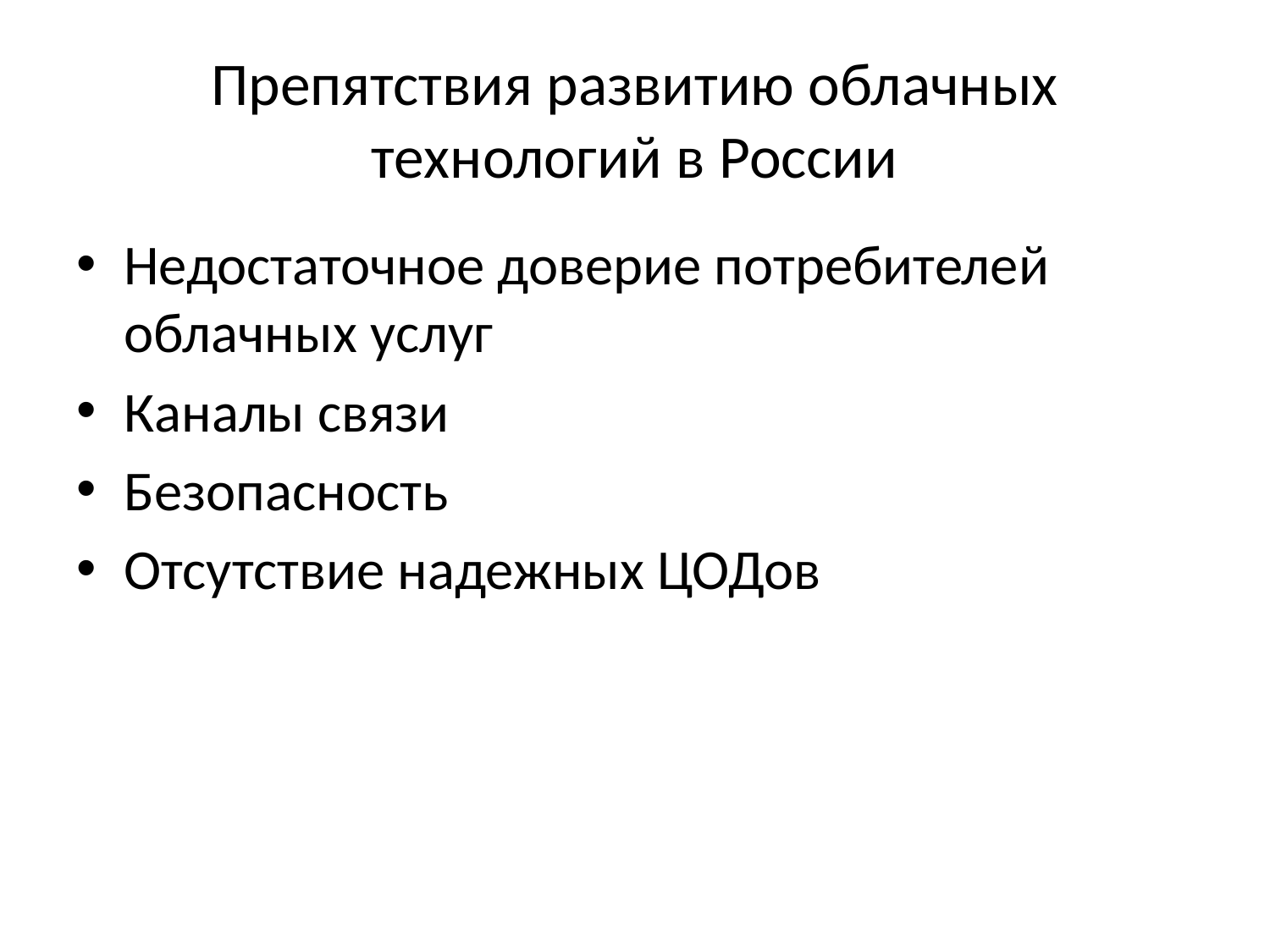

# Препятствия развитию облачных технологий в России
Недостаточное доверие потребителей облачных услуг
Каналы связи
Безопасность
Отсутствие надежных ЦОДов